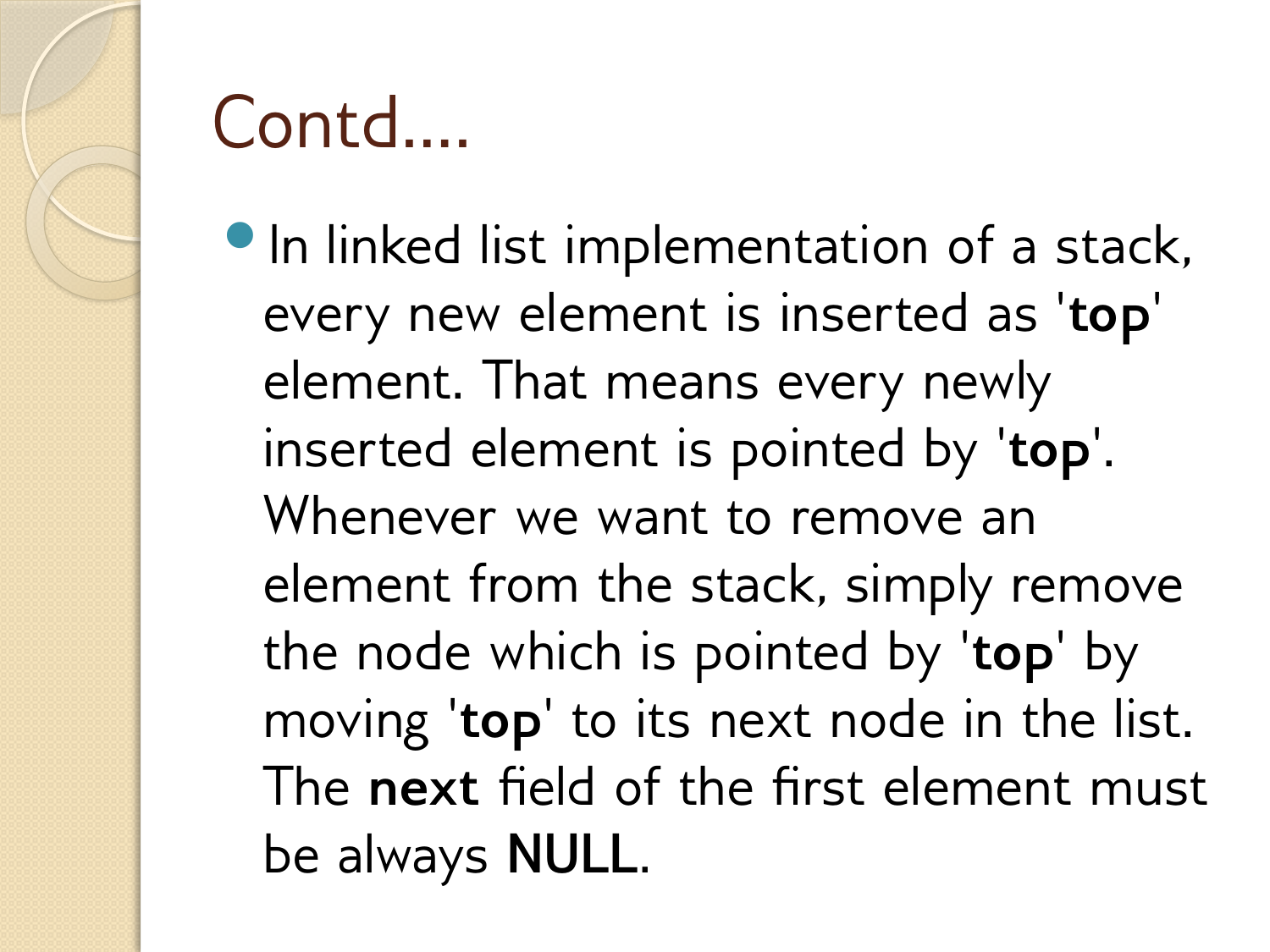

# Contd….
In linked list implementation of a stack, every new element is inserted as 'top' element. That means every newly inserted element is pointed by 'top'. Whenever we want to remove an element from the stack, simply remove the node which is pointed by 'top' by moving 'top' to its next node in the list. The next field of the first element must be always NULL.